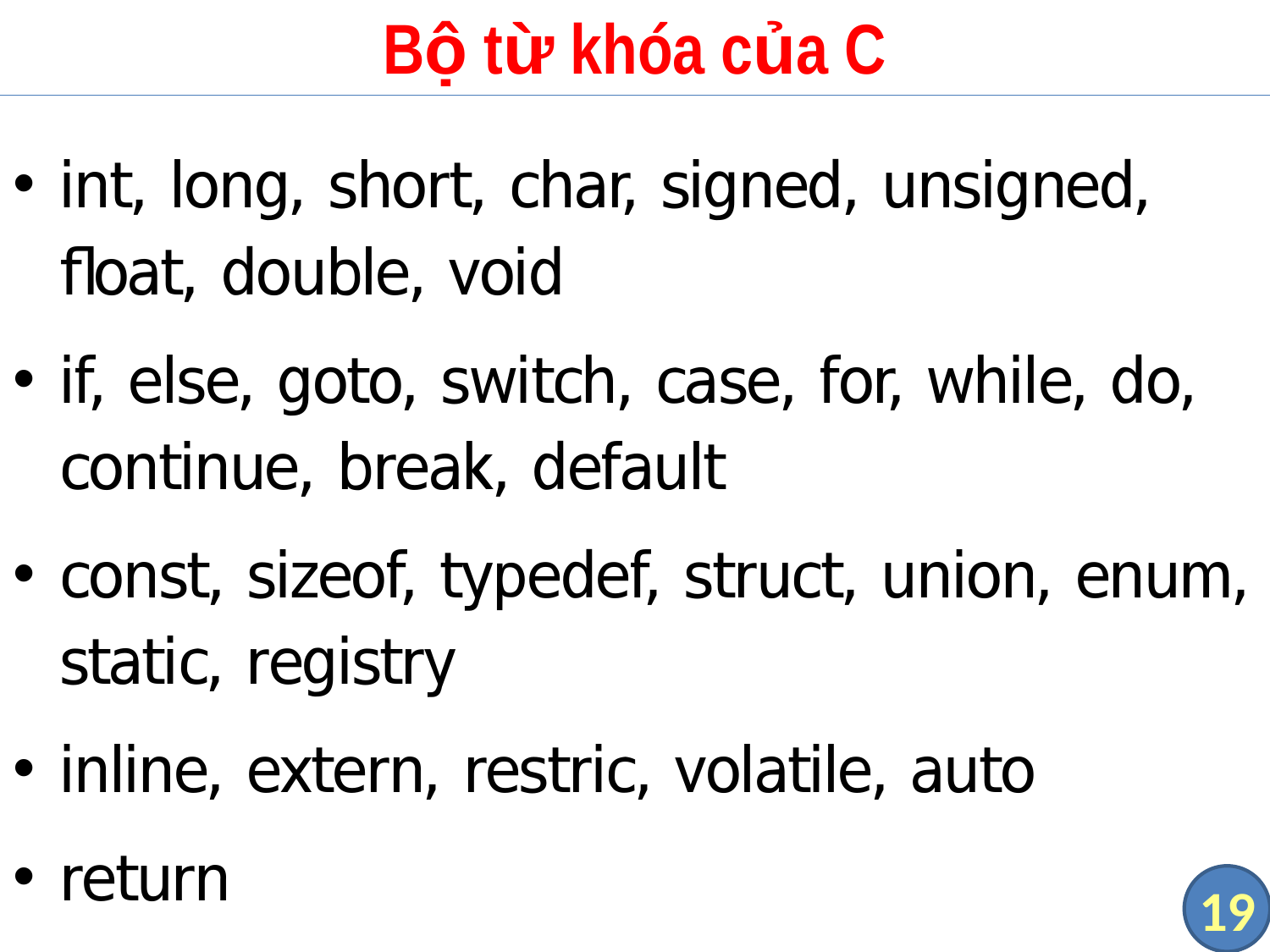

# Bộ từ khóa của C
int, long, short, char, signed, unsigned, float, double, void
if, else, goto, switch, case, for, while, do, continue, break, default
const, sizeof, typedef, struct, union, enum, static, registry
inline, extern, restric, volatile, auto
return
19